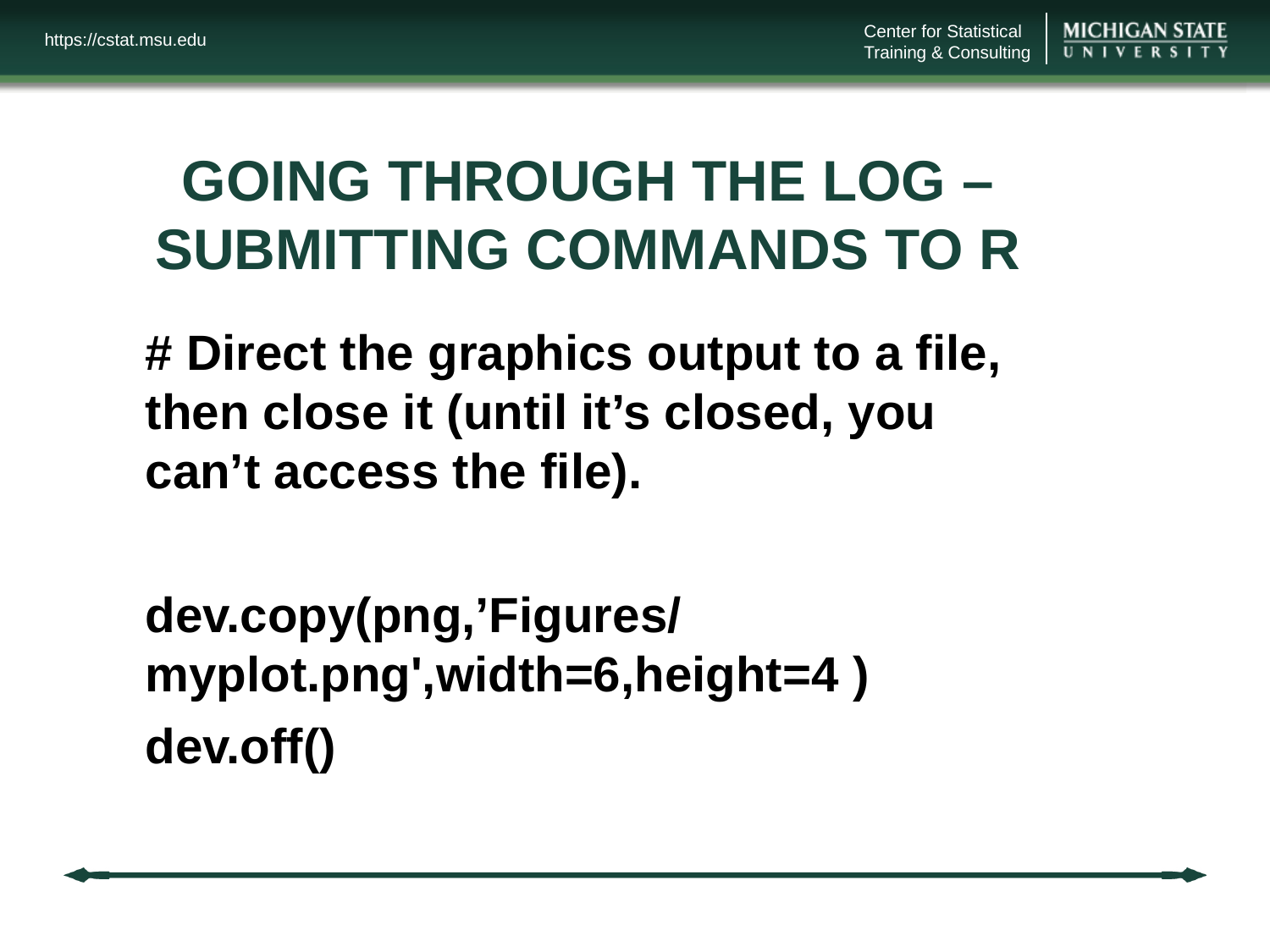

# GOING THROUGH THE LOG – SUBMITTING COMMANDS TO R

# Direct the graphics output to a file, then close it (until it’s closed, you can’t access the file).

dev.copy(png,’Figures/myplot.png',width=6,height=4 )
dev.off()